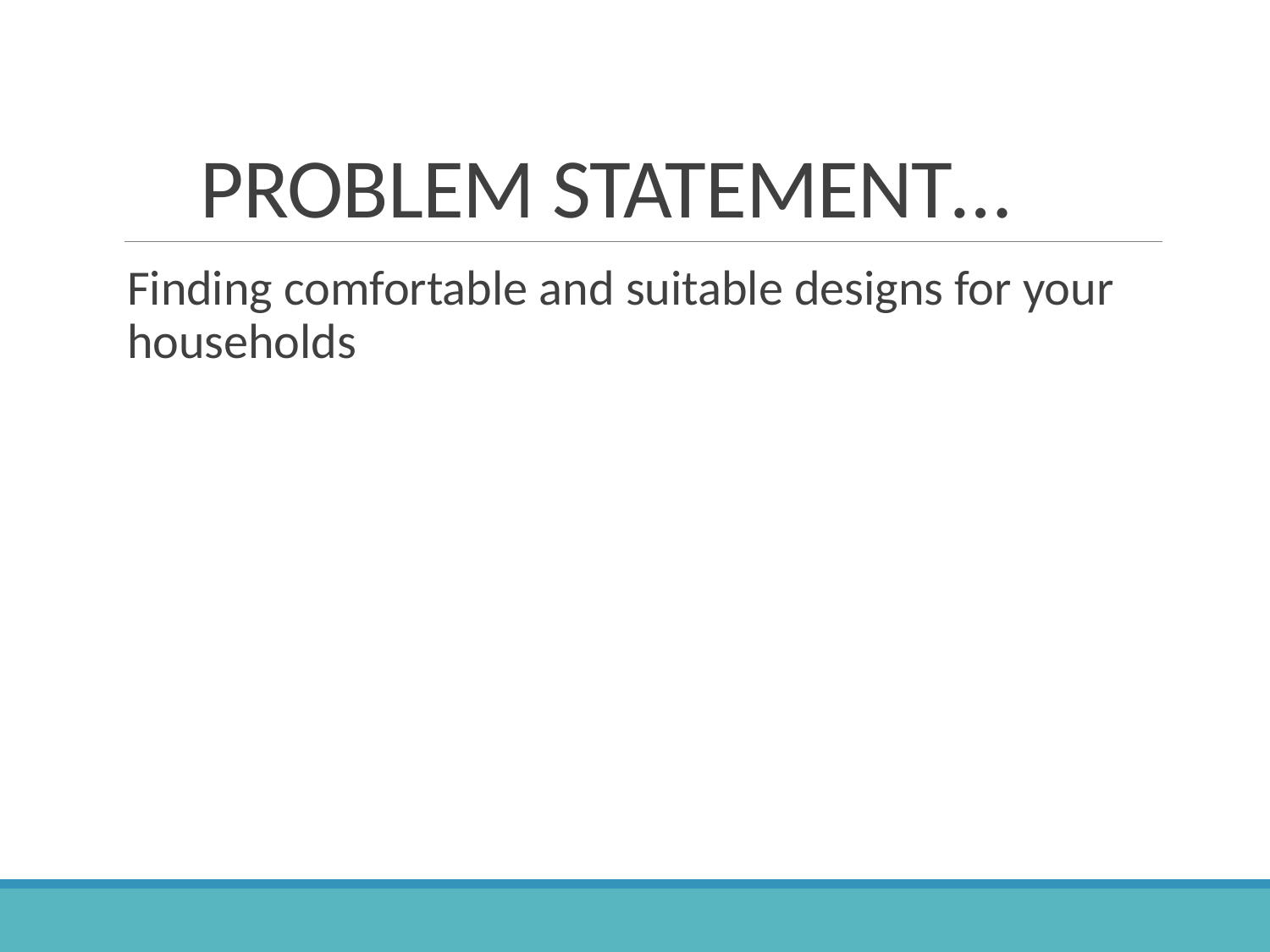

# PROBLEM STATEMENT…
Finding comfortable and suitable designs for your households